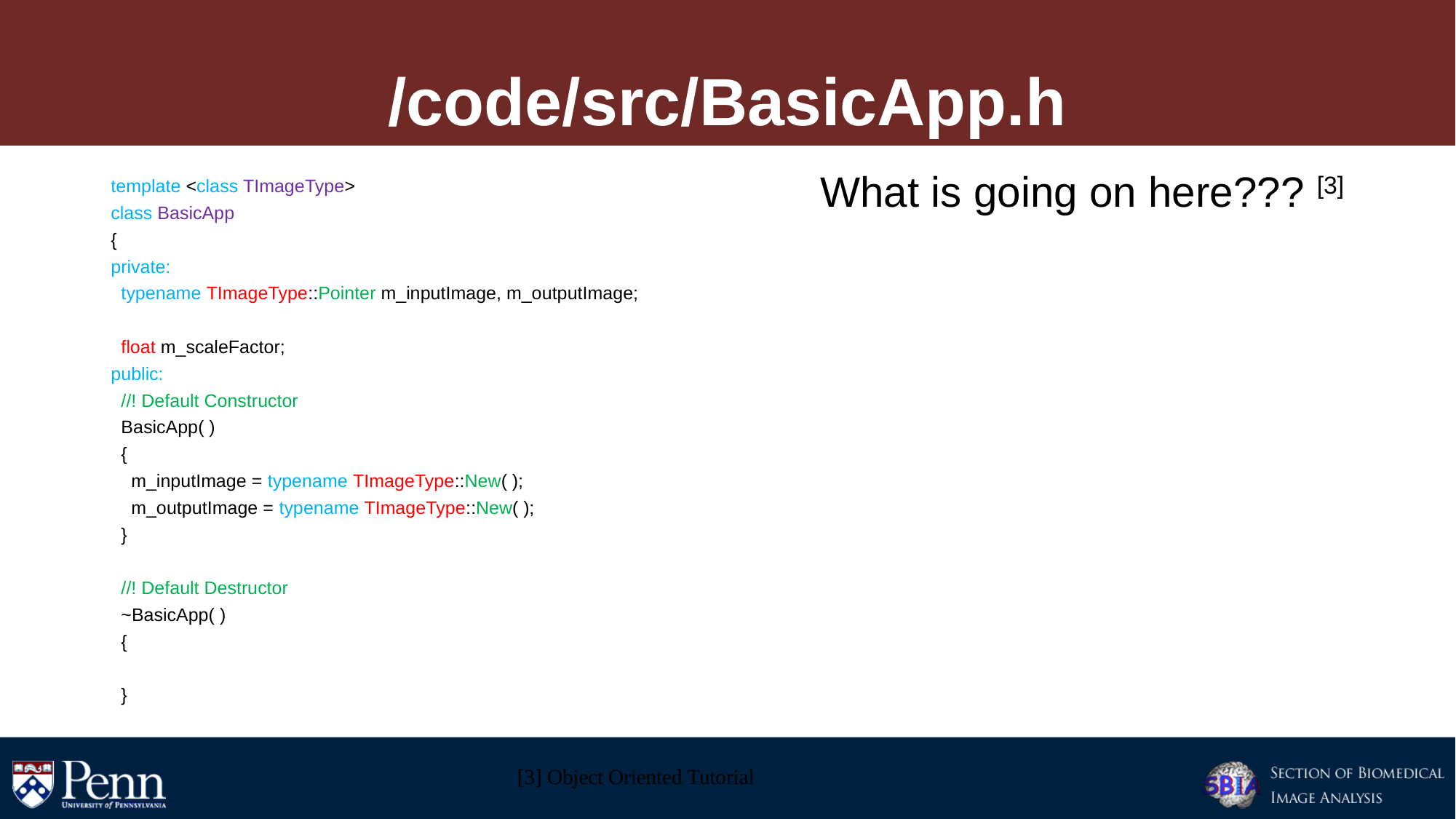

# /code/src/BasicApp.h
template <class TImageType>
class BasicApp
{
private:
  typename TImageType::Pointer m_inputImage, m_outputImage;

  float m_scaleFactor;
public:
  //! Default Constructor
  BasicApp( )
  {
    m_inputImage = typename TImageType::New( );
    m_outputImage = typename TImageType::New( );
  }

  //! Default Destructor
  ~BasicApp( )
  {

  }
What is going on here??? [3]
[3] Object Oriented Tutorial